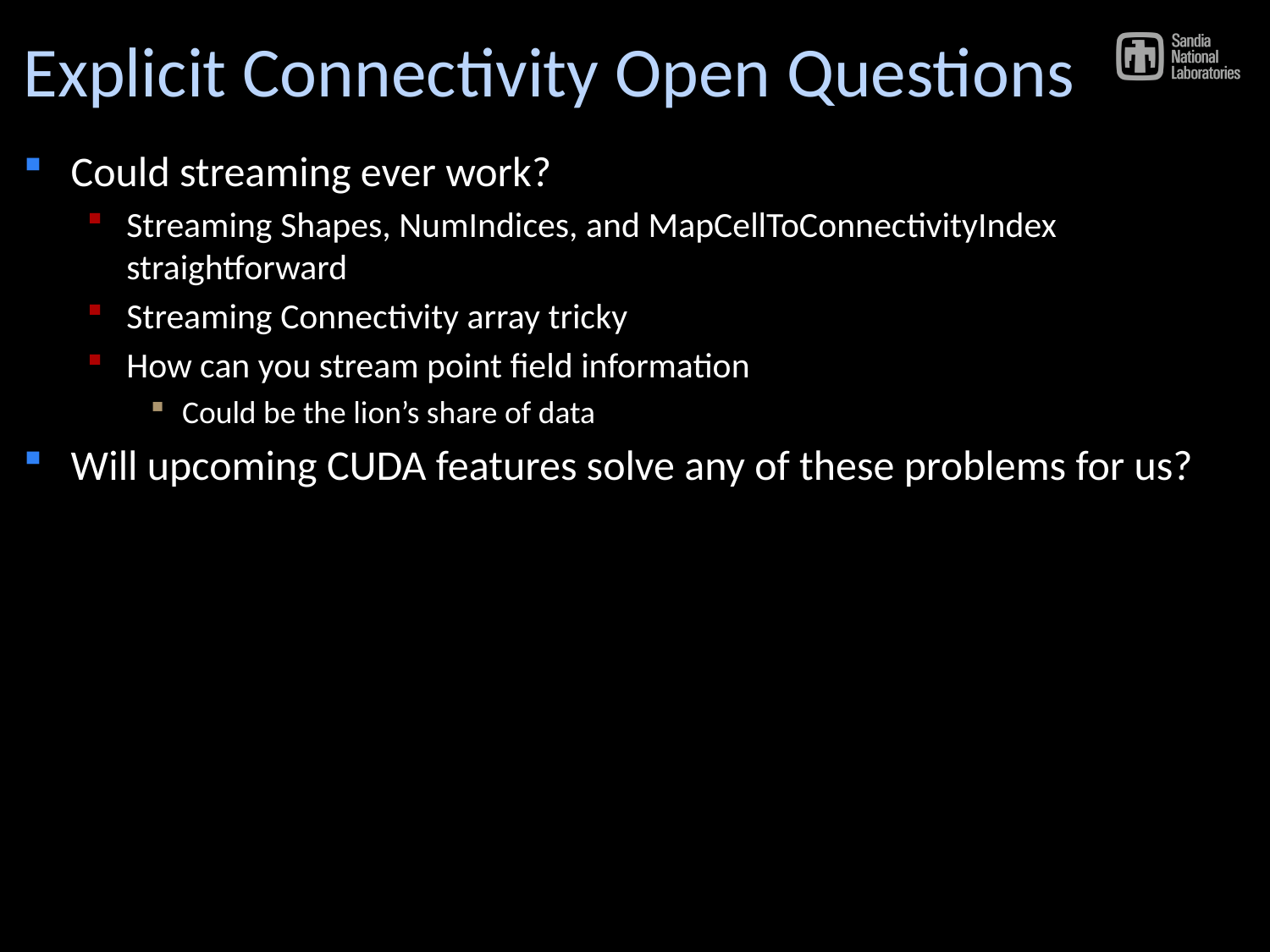

# Explicit Connectivity Open Questions
Could streaming ever work?
Streaming Shapes, NumIndices, and MapCellToConnectivityIndex straightforward
Streaming Connectivity array tricky
How can you stream point field information
Could be the lion’s share of data
Will upcoming CUDA features solve any of these problems for us?